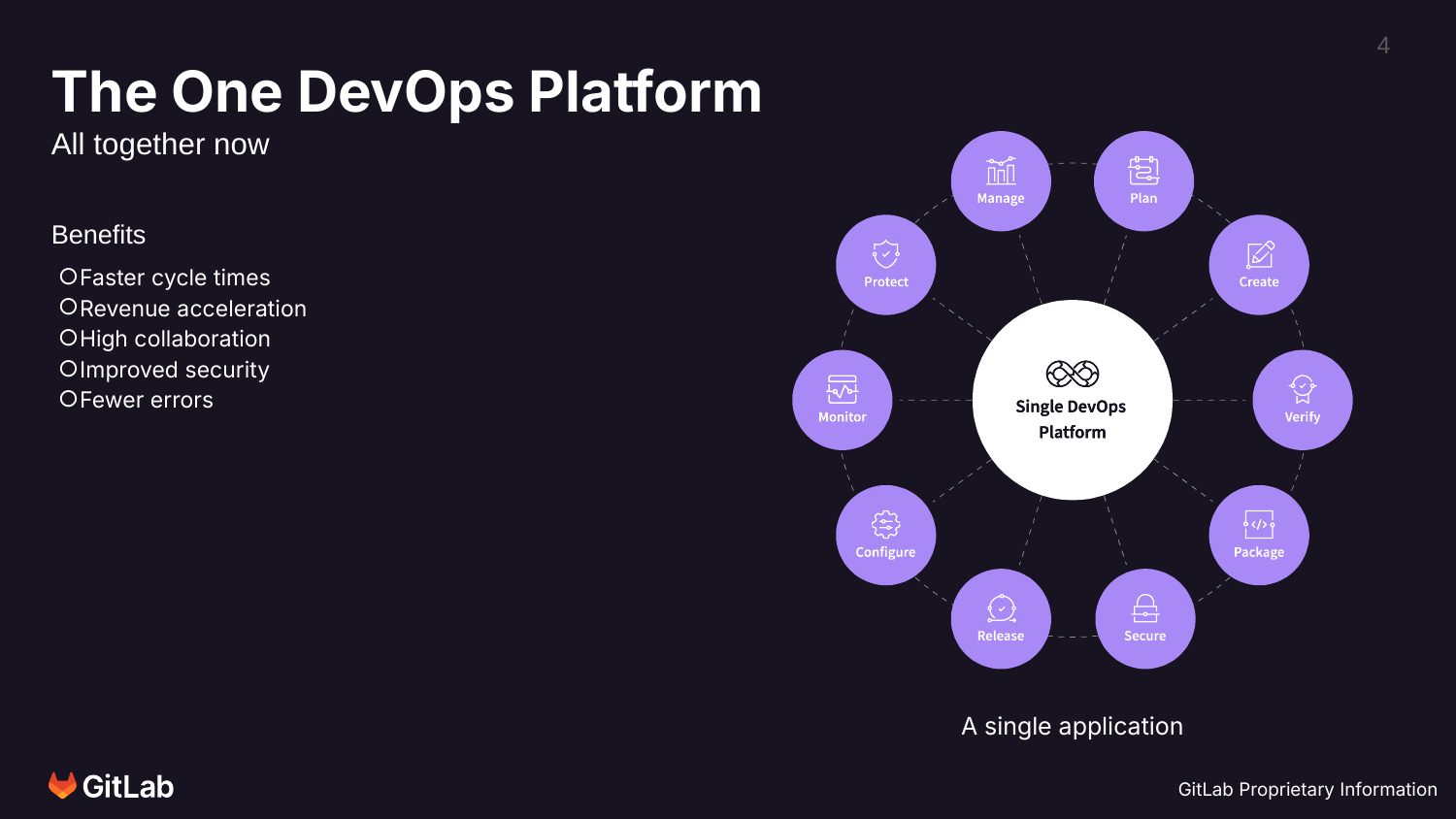

4
The One DevOps Platform
All together now

Benefits
Faster cycle times
Revenue acceleration
High collaboration
Improved security
Fewer errors

A single application
GitLab Proprietary Information